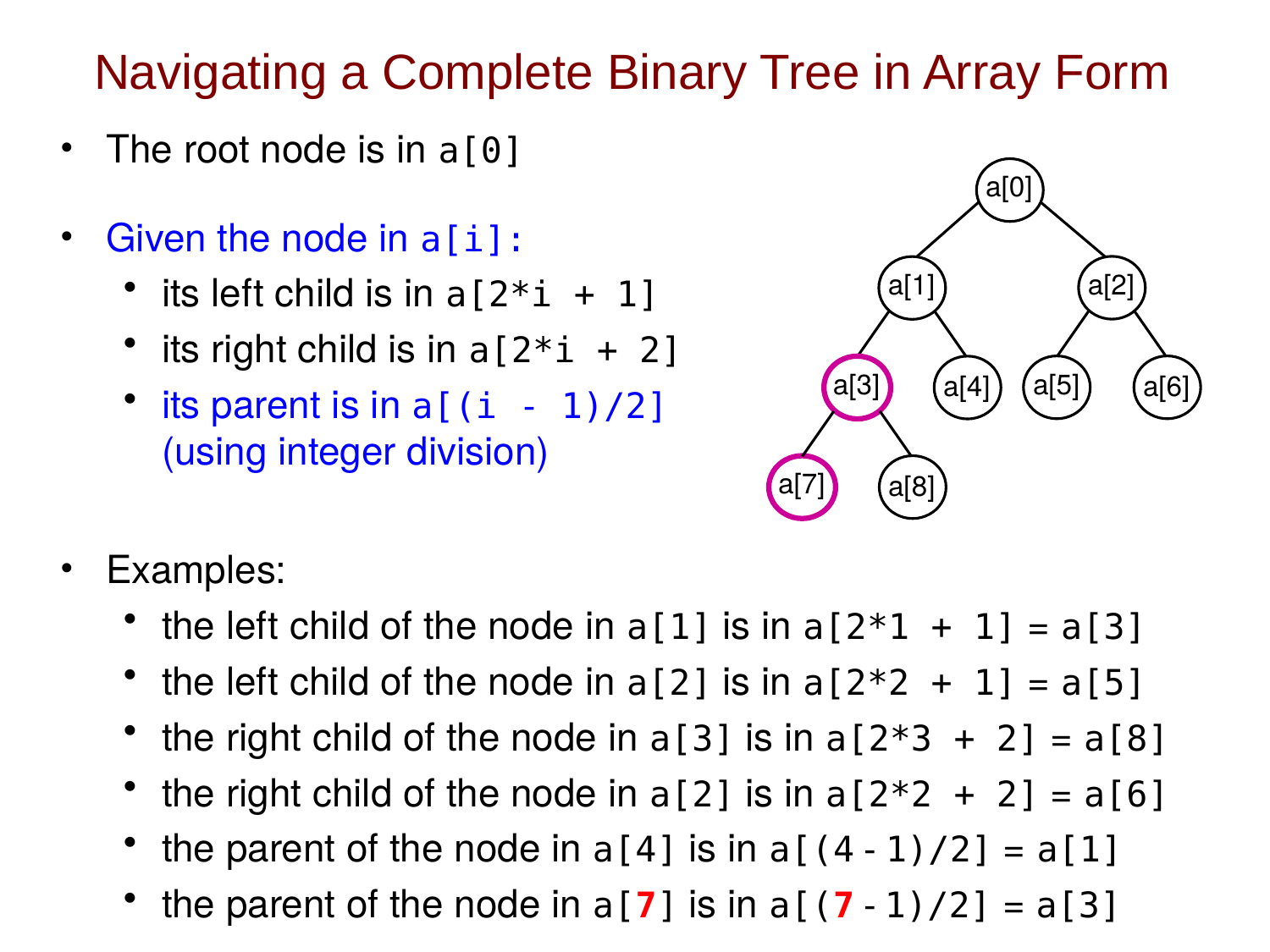

# Navigating a Complete Binary Tree in Array Form
The root node is in a[0]
Given the node in a[i]:
its left child is in a[2*i + 1]
its right child is in a[2*i + 2]
its parent is in a[(i - 1)/2]
(using integer division)

Examples:
the left child of the node in a[1] is in a[2*1 + 1] = a[3]
the left child of the node in a[2] is in a[2*2 + 1] = a[5]
the right child of the node in a[3] is in a[2*3 + 2] = a[8]
the right child of the node in a[2] is in a[2*2 + 2] = a[6]
the parent of the node in a[4] is in a[(4 - 1)/2] = a[1]
the parent of the node in a[7] is in a[(7 - 1)/2] = a[3]

a[0]

a[2]
a[1]

…

a[5]
a[3]
a[6]
a[4]

a[7]
a[8]